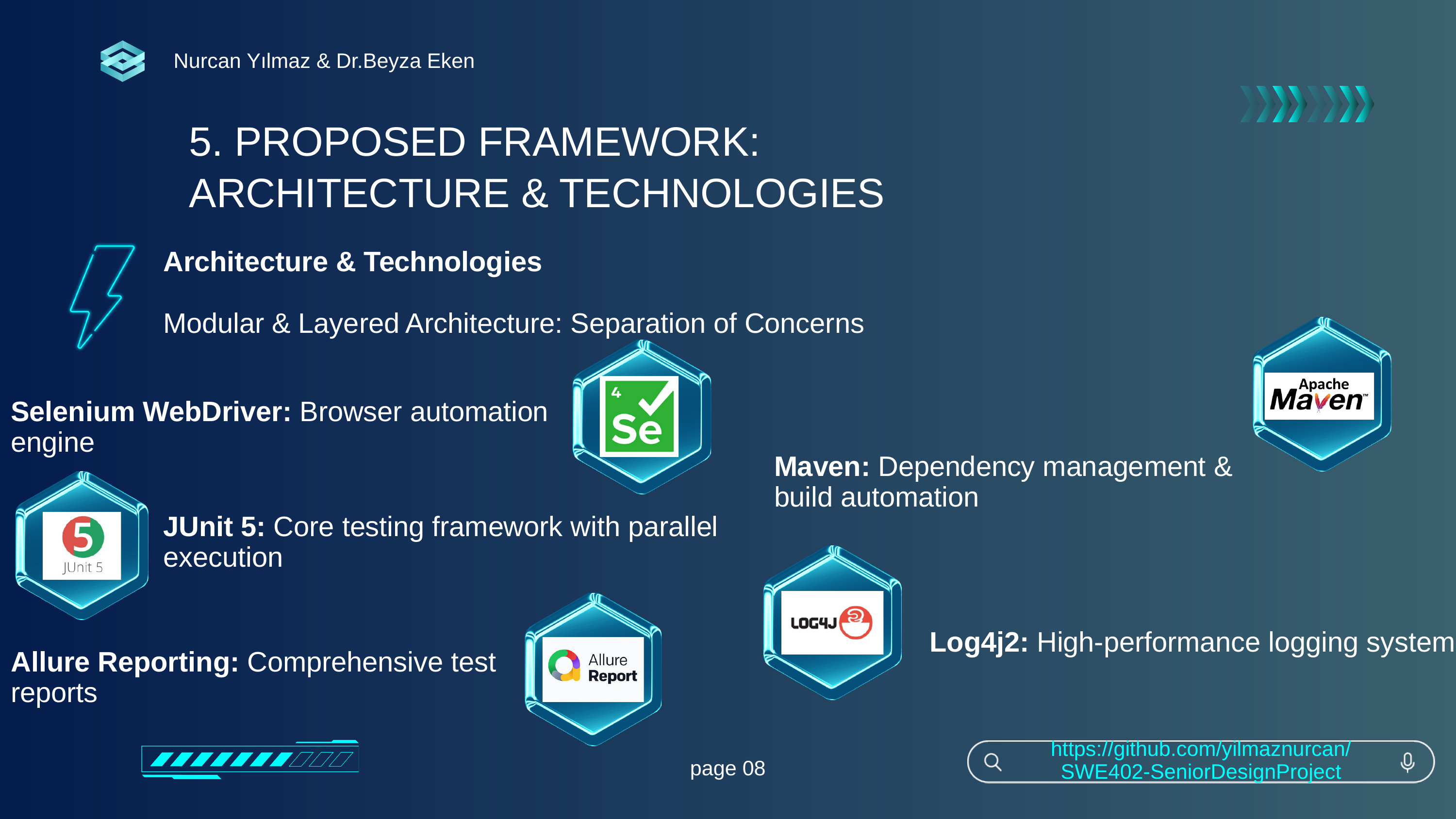

Nurcan Yılmaz & Dr.Beyza Eken

5. PROPOSED FRAMEWORK:
ARCHITECTURE & TECHNOLOGIES

Architecture & Technologies

Modular & Layered Architecture: Separation of Concerns

Selenium WebDriver: Browser automation engine
Maven: Dependency management & build automation

JUnit 5: Core testing framework with parallel execution

Log4j2: High-performance logging system

Allure Reporting: Comprehensive test reports
https://github.com/yilmaznurcan/SWE402-SeniorDesignProject

page 08